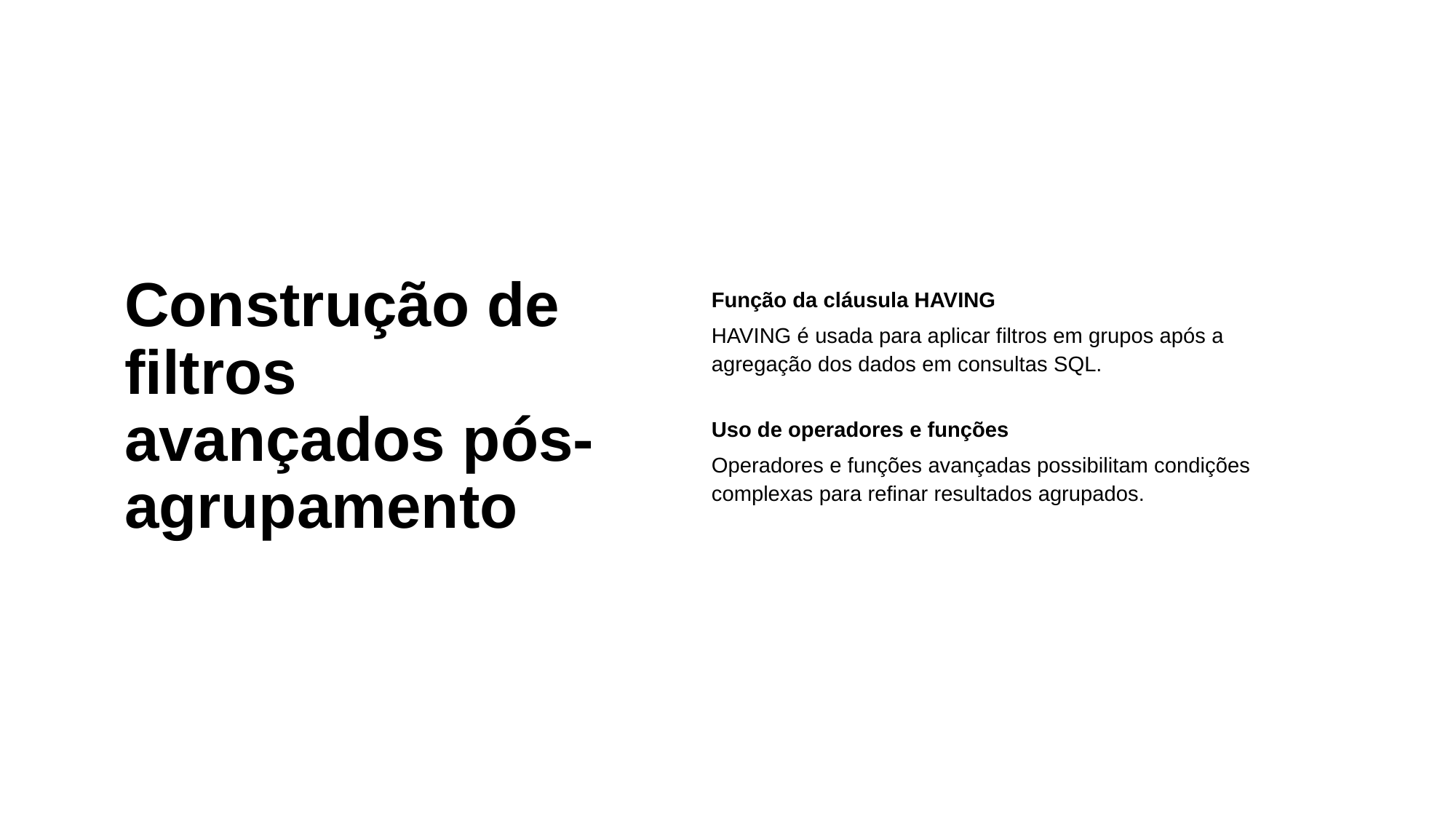

# Construção de filtros avançados pós-agrupamento
Função da cláusula HAVING
HAVING é usada para aplicar filtros em grupos após a agregação dos dados em consultas SQL.
Uso de operadores e funções
Operadores e funções avançadas possibilitam condições complexas para refinar resultados agrupados.